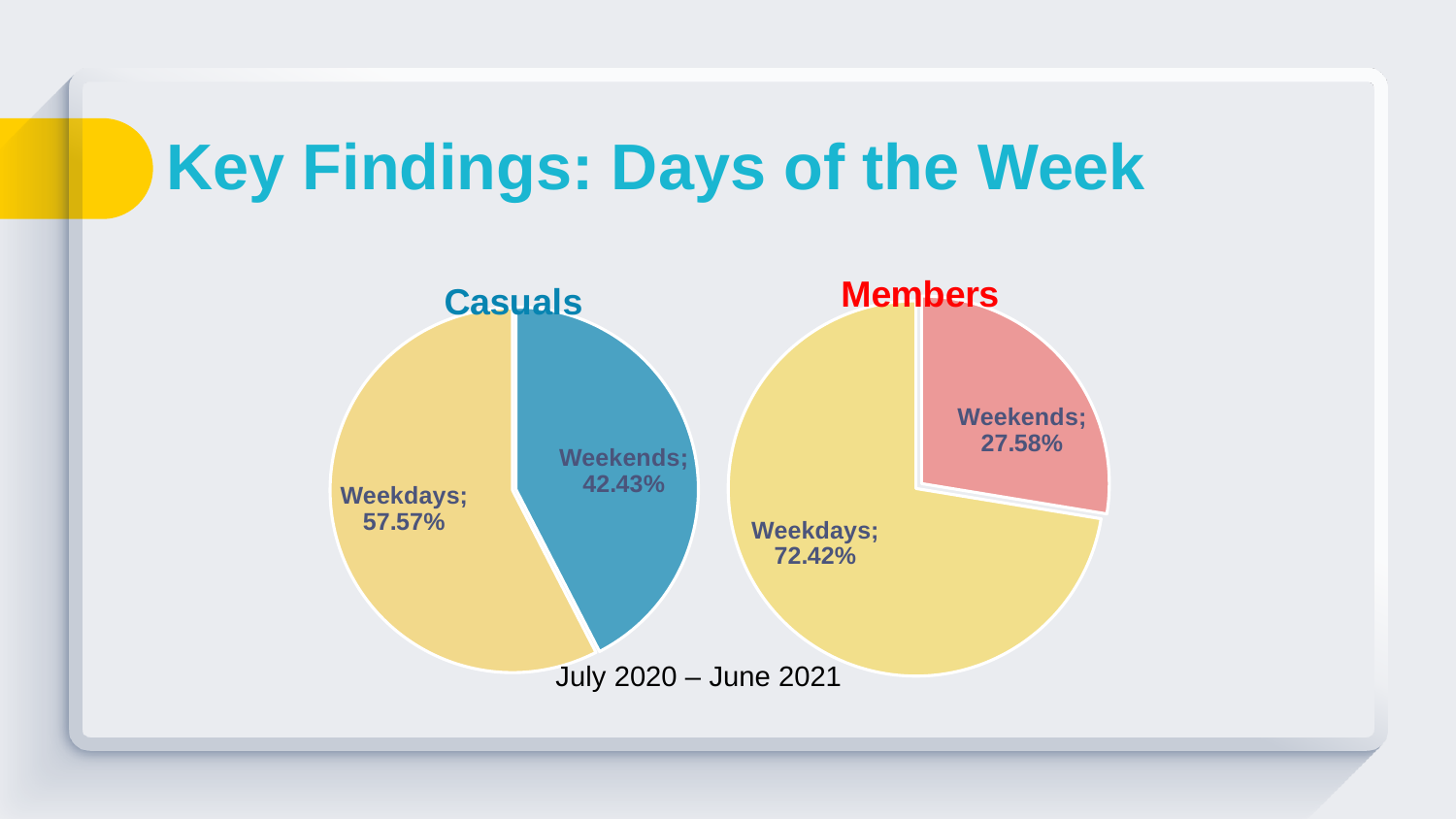

# Key Findings: Days of the Week

### Chart: Members

| Category | Casuals |
|---|---|
| Weekends | 0.2758 |
| Weekdays | 0.7242 |

### Chart: Casuals

| Category | Casuals |
|---|---|
| Weekends | 0.4243 |
| Weekdays | 0.5757 |
July 2020 – June 2021